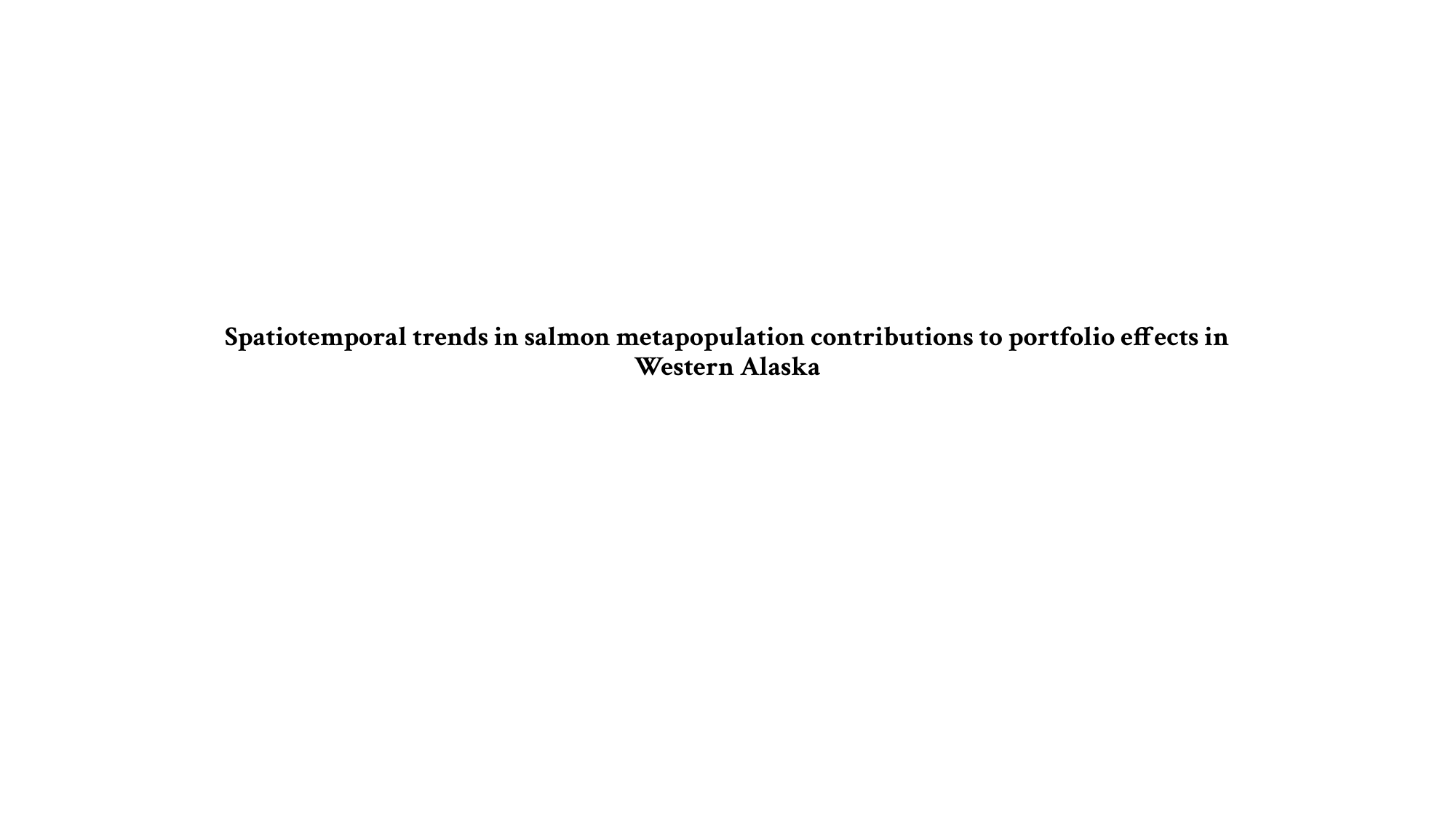

# Spatiotemporal trends in salmon metapopulation contributions to portfolio effects in Western Alaska